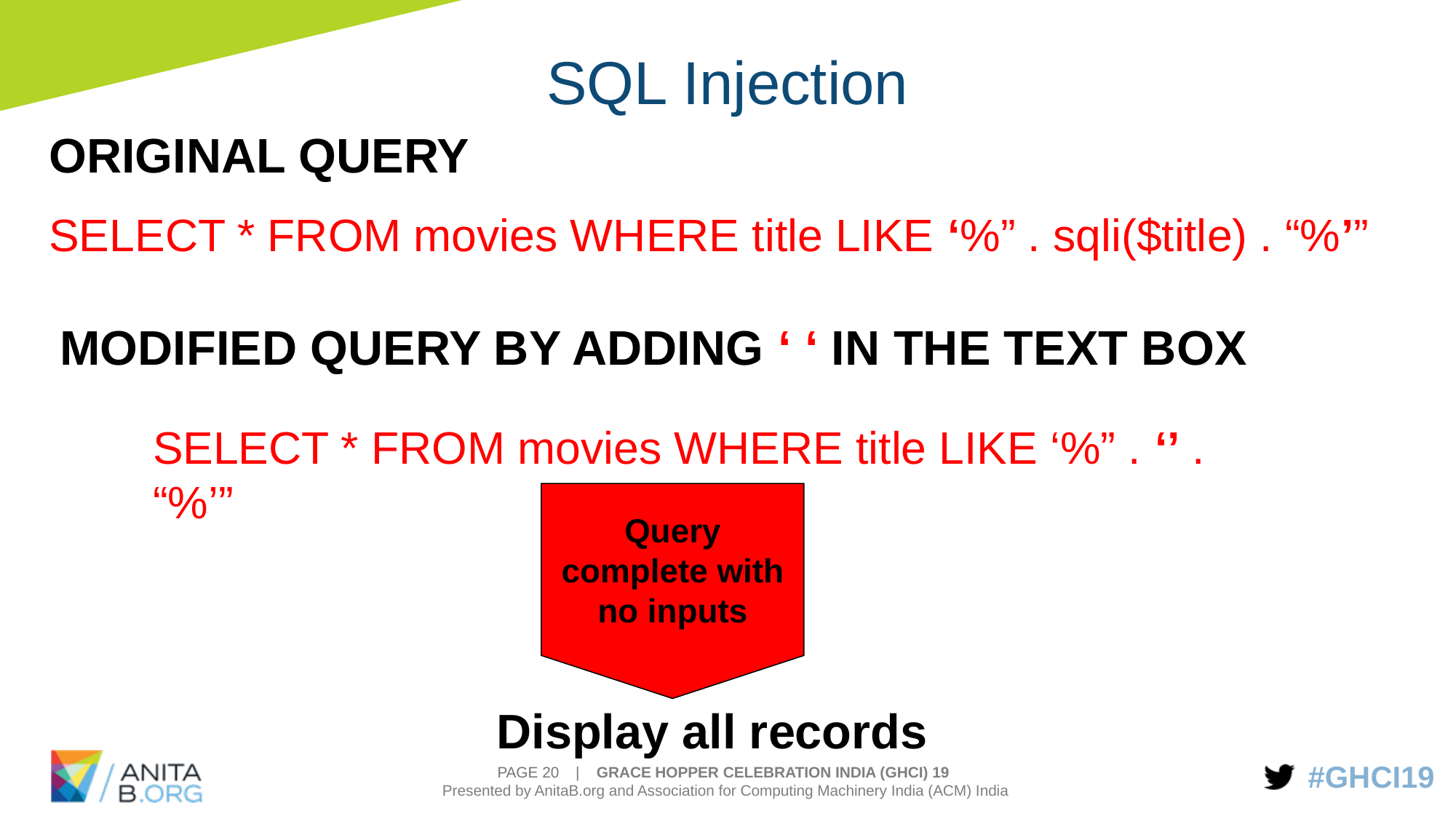

# SQL Injection
ORIGINAL QUERY
SELECT * FROM movies WHERE title LIKE ‘%” . sqli($title) . “%’”

MODIFIED QUERY BY ADDING ‘ ‘ IN THE TEXT BOX
SELECT * FROM movies WHERE title LIKE ‘%” . ‘’ . “%’”

Query complete with no inputs
Display all records